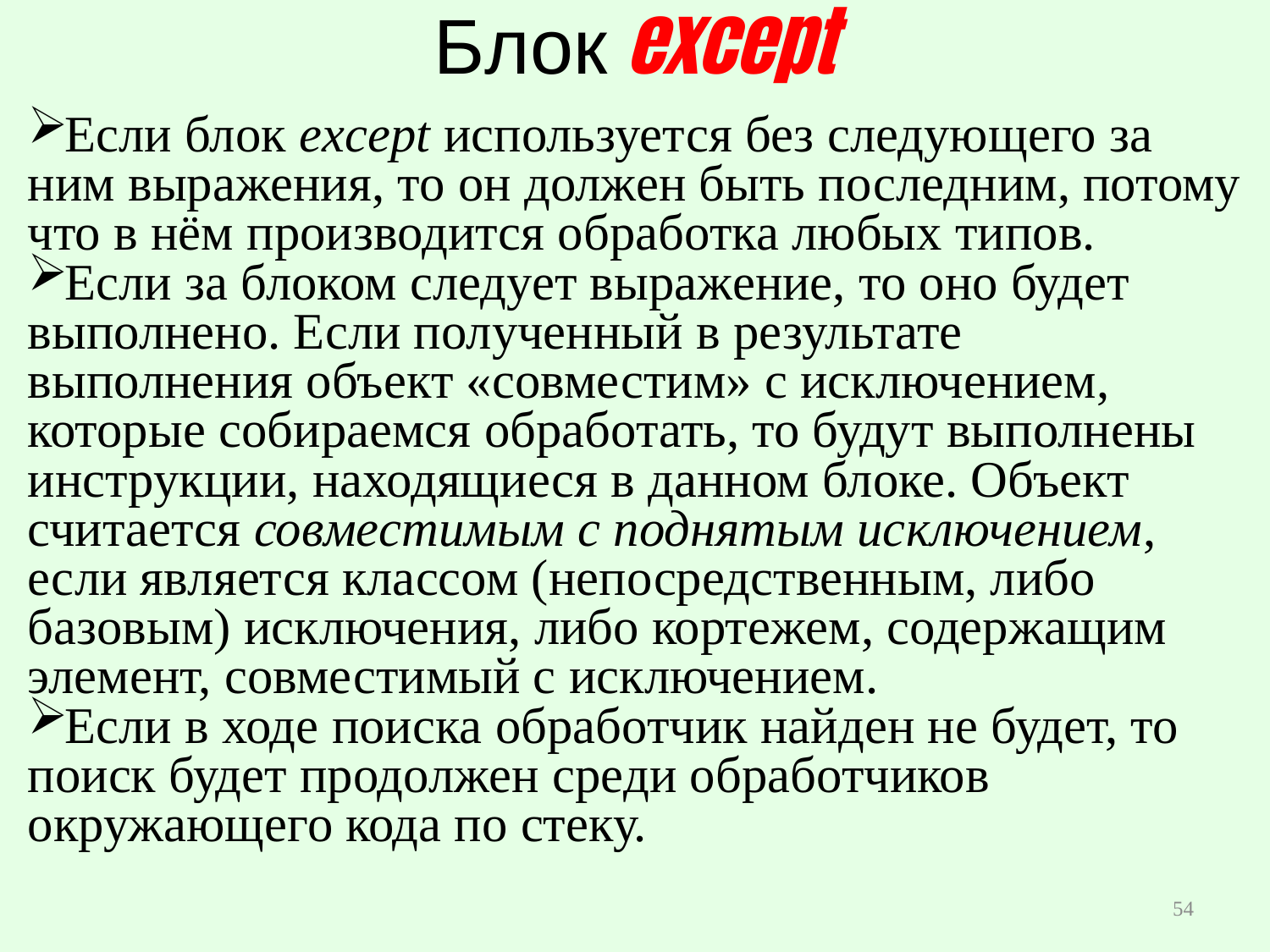

# Блок except
Если блок except используется без следующего за ним выражения, то он должен быть последним, потому что в нём производится обработка любых типов.
Если за блоком следует выражение, то оно будет выполнено. Если полученный в результате выполнения объект «совместим» с исключением, которые собираемся обработать, то будут выполнены инструкции, находящиеся в данном блоке. Объект считается совместимым с поднятым исключением, если является классом (непосредственным, либо базовым) исключения, либо кортежем, содержащим элемент, совместимый с исключением.
Если в ходе поиска обработчик найден не будет, то поиск будет продолжен среди обработчиков окружающего кода по стеку.

54